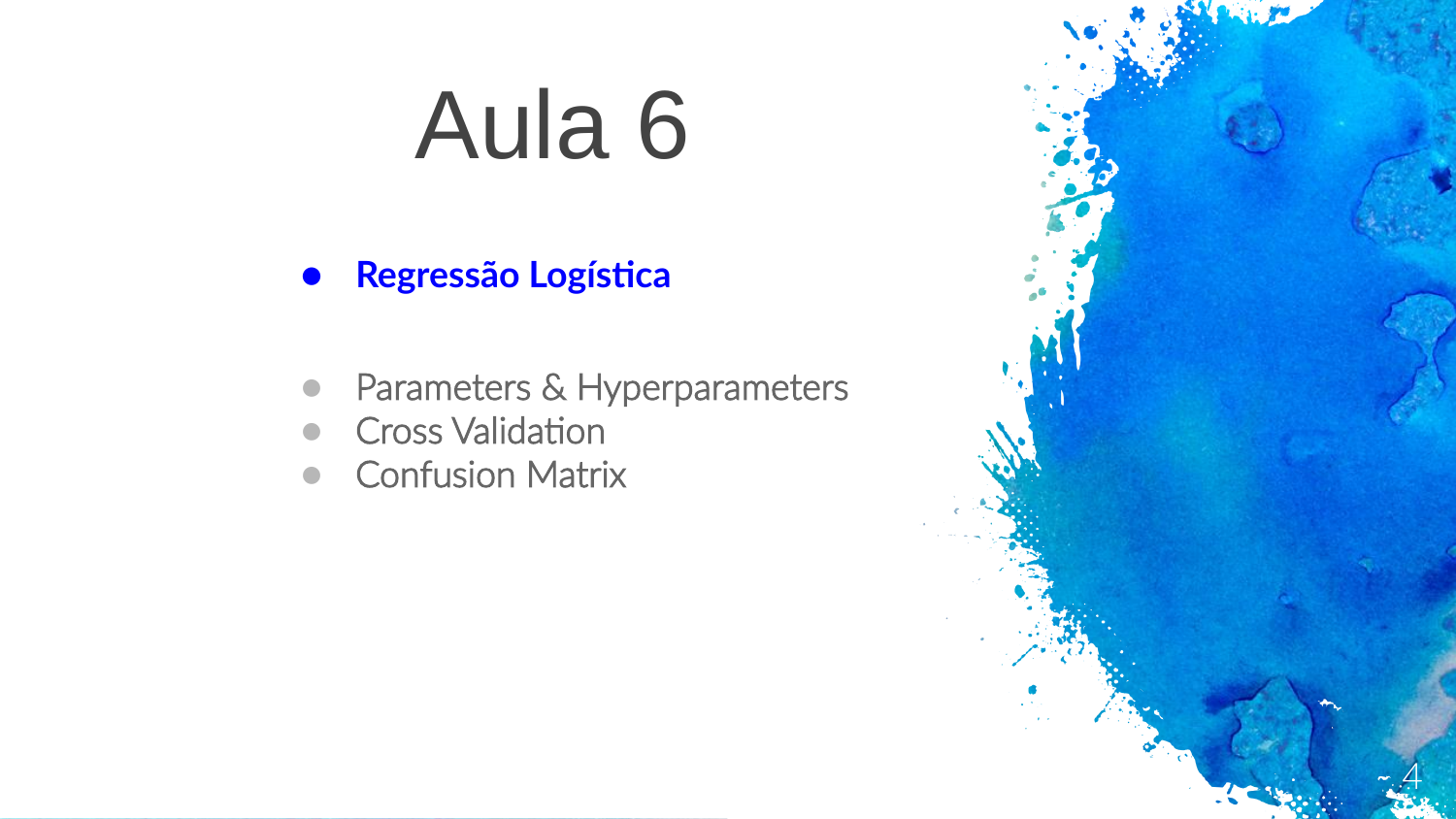

# Aula 6

Regressão Logística

Parameters & Hyperparameters
Cross Validation
Confusion Matrix

4